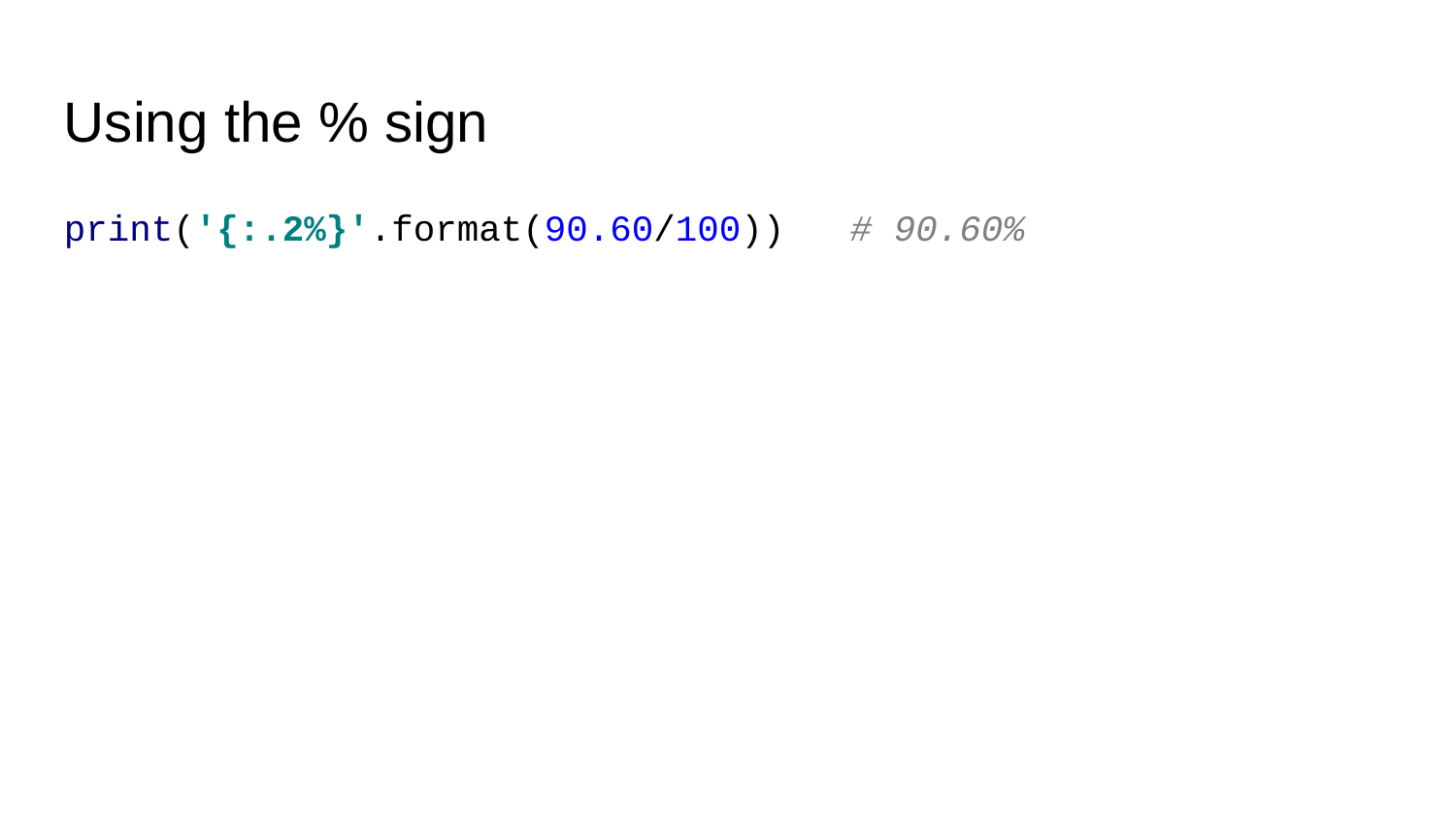

Using the % sign
print('{:.2%}'.format(90.60/100))   # 90.60%